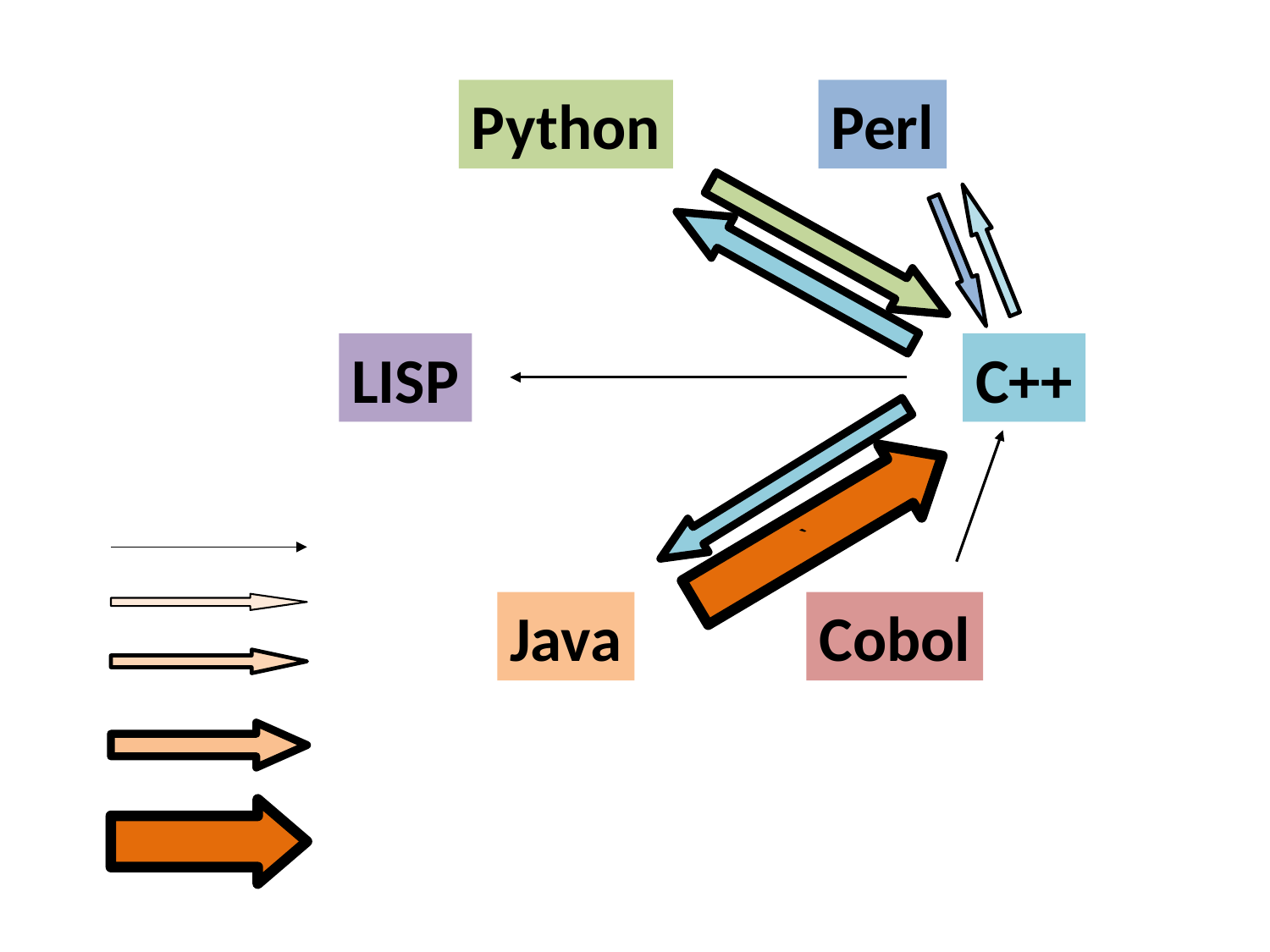

Python
Perl

LISP
C++

`
Java
Cobol